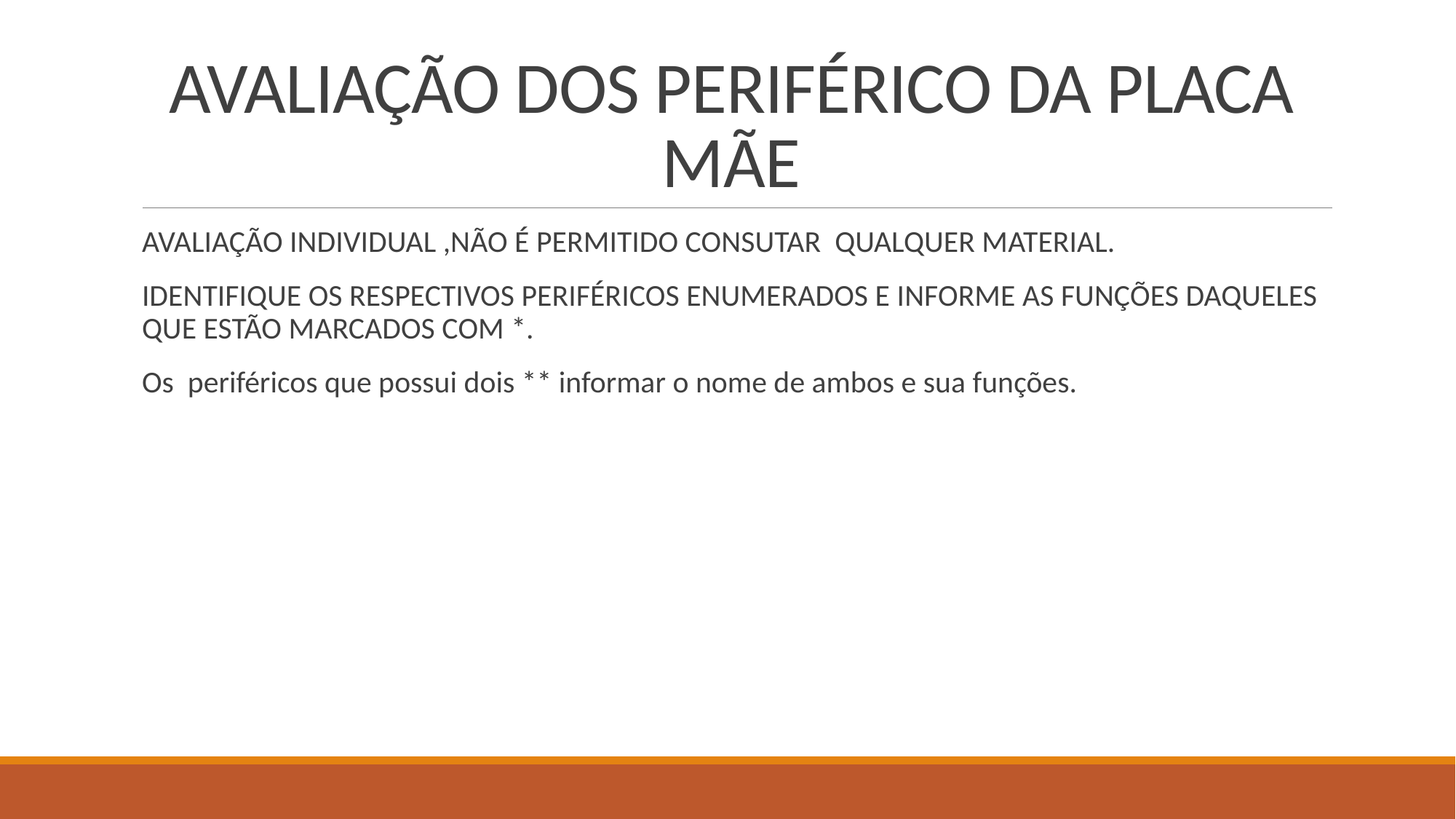

# AVALIAÇÃO DOS PERIFÉRICO DA PLACA MÃE
AVALIAÇÃO INDIVIDUAL ,NÃO É PERMITIDO CONSUTAR  QUALQUER MATERIAL.
IDENTIFIQUE OS RESPECTIVOS PERIFÉRICOS ENUMERADOS E INFORME AS FUNÇÕES DAQUELES QUE ESTÃO MARCADOS COM *.
Os  periféricos que possui dois ** informar o nome de ambos e sua funções.